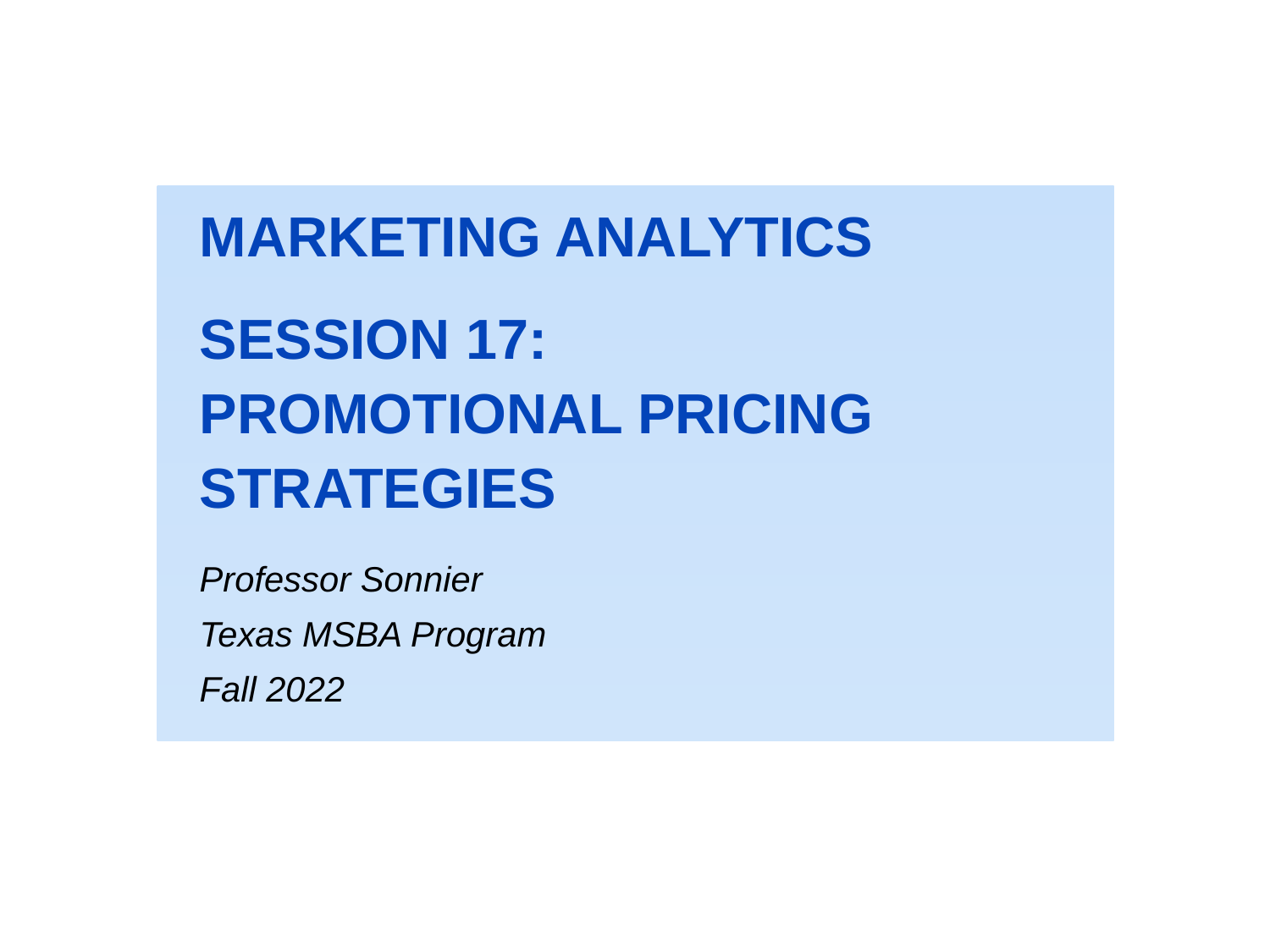

MARKETING ANALYTICS

SESSION 17:
PROMOTIONAL PRICING STRATEGIES

Professor Sonnier
Texas MSBA Program
Fall 2022

1